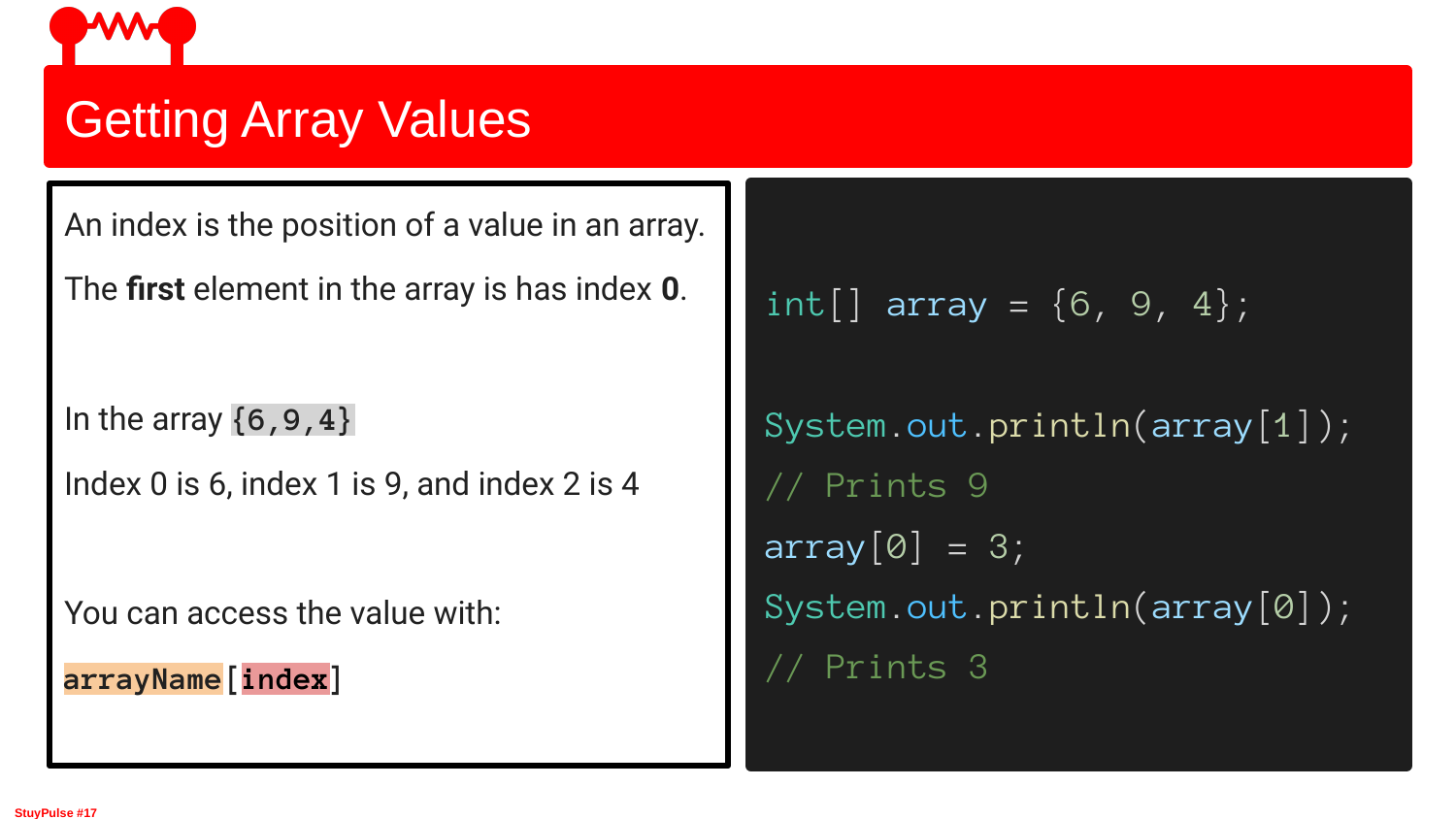

# Getting Array Values
An index is the position of a value in an array.
The first element in the array is has index 0.

In the array {6,9,4}
Index 0 is 6, index 1 is 9, and index 2 is 4

You can access the value with:
arrayName[index]
int[] array = {6, 9, 4};

System.out.println(array[1]);
// Prints 9
array[0] = 3;
System.out.println(array[0]);
// Prints 3